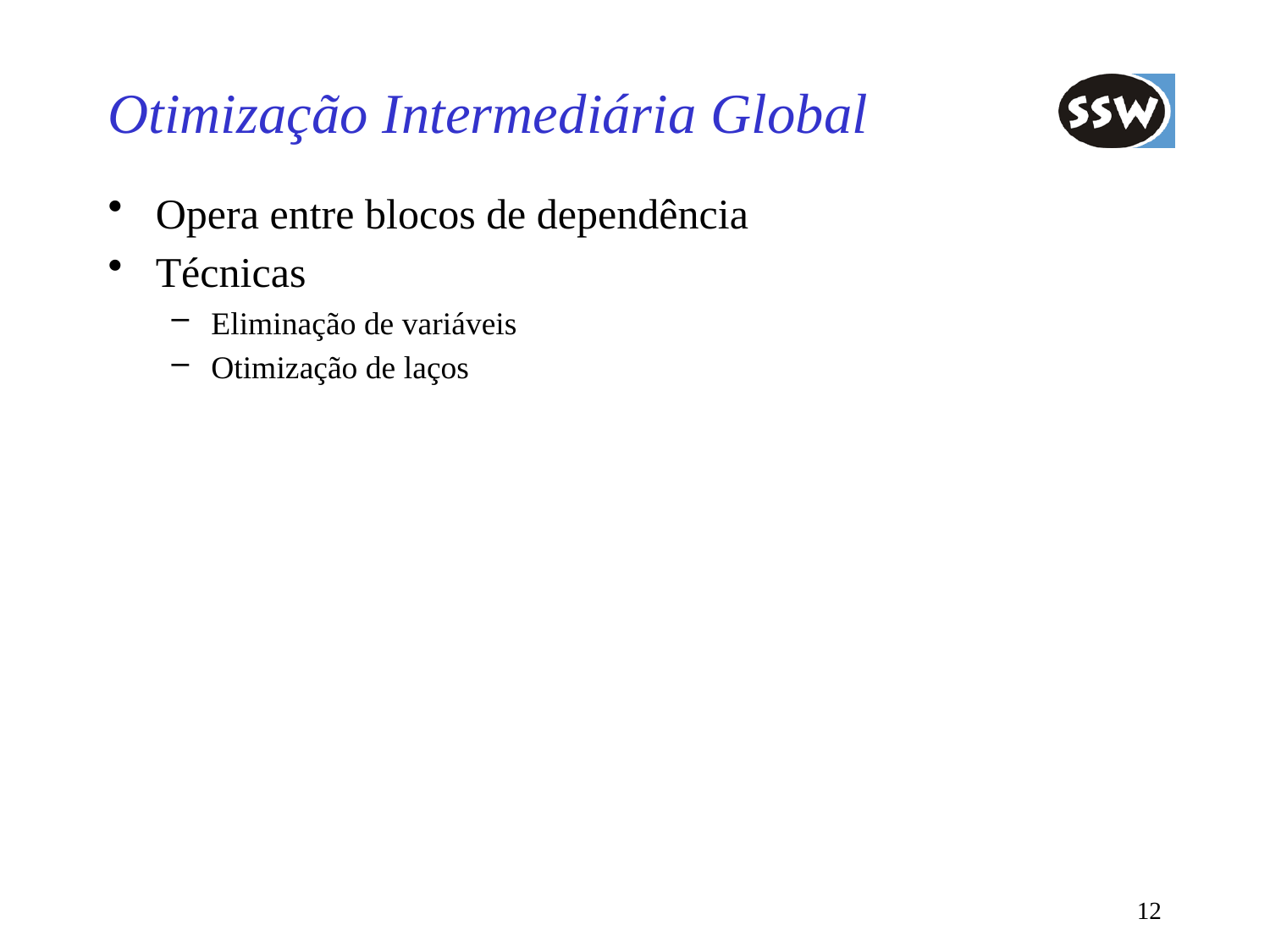

# Otimização Intermediária Global
Opera entre blocos de dependência
Técnicas
Eliminação de variáveis
Otimização de laços

12